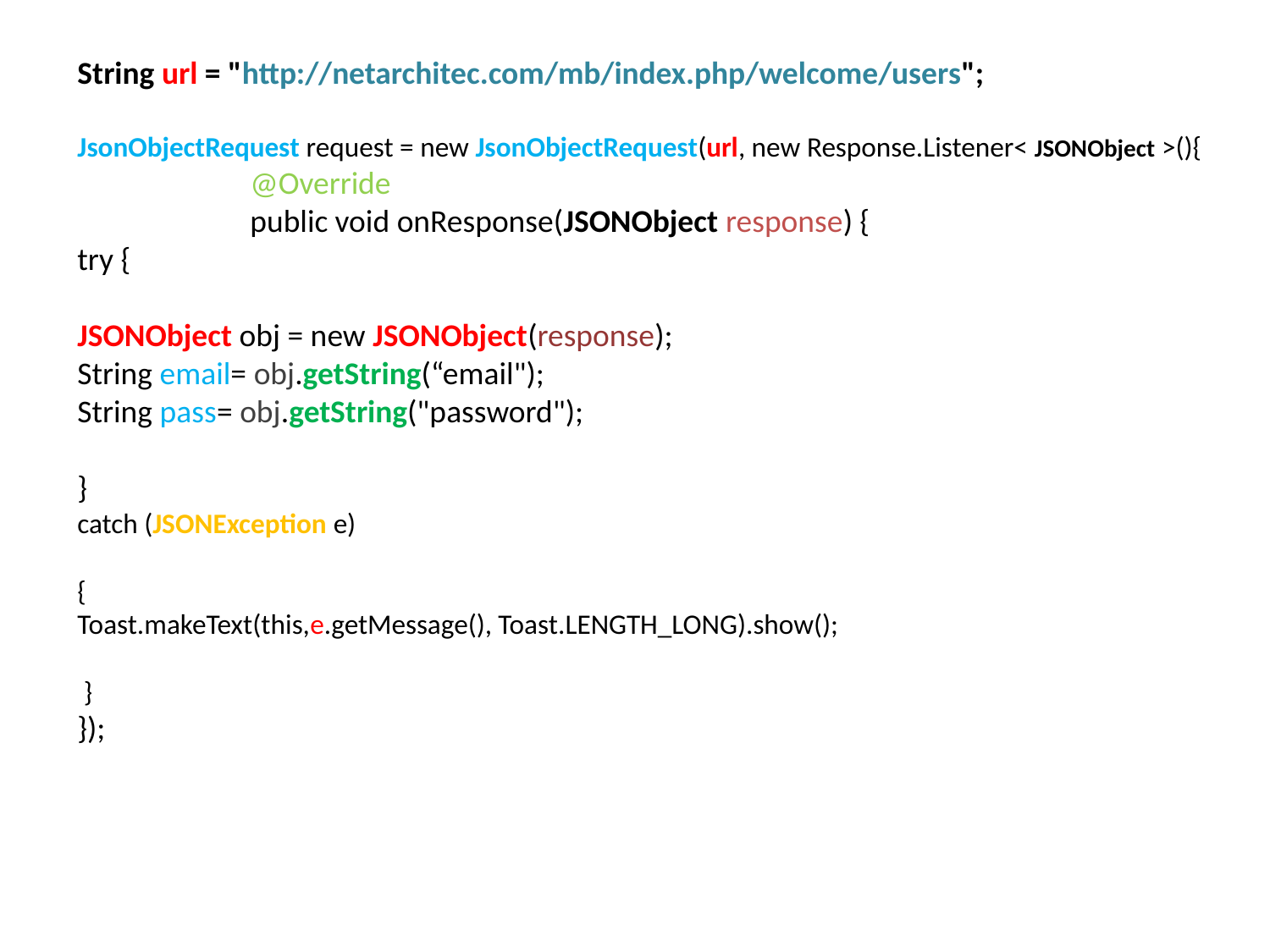

String url = "http://netarchitec.com/mb/index.php/welcome/users";

JsonObjectRequest request = new JsonObjectRequest(url, new Response.Listener< JSONObject >(){
                        @Override
                        public void onResponse(JSONObject response) {
try {

JSONObject obj = new JSONObject(response);
String email= obj.getString(“email");
String pass= obj.getString("password");

}
catch (JSONException e)

{
Toast.makeText(this,e.getMessage(), Toast.LENGTH_LONG).show();

 }
});